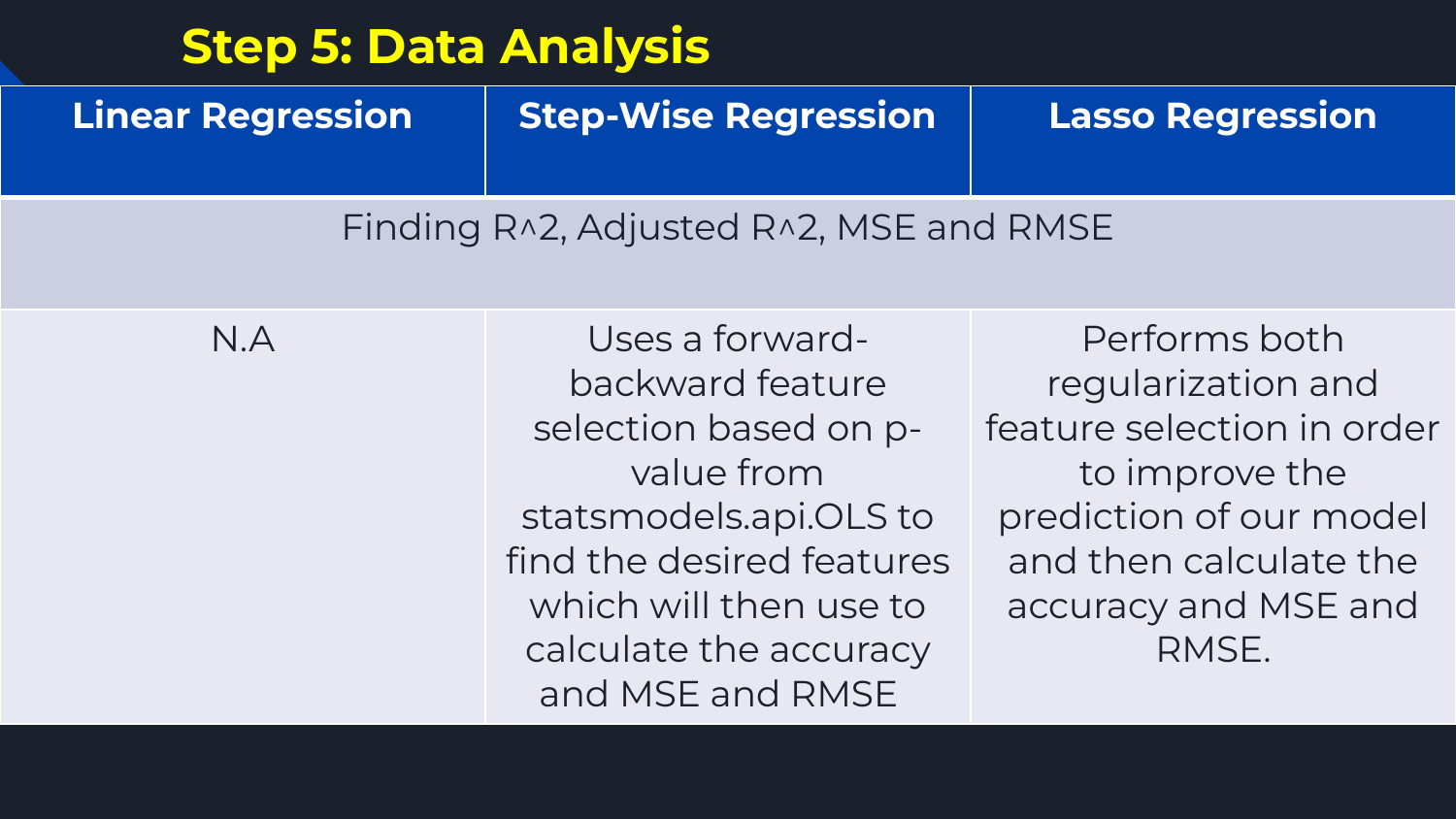

# Step 5: Data Analysis
| Linear Regression | Step-Wise Regression | Lasso Regression |
| --- | --- | --- |
| Finding R^2, Adjusted R^2, MSE and RMSE |  |  |
| N.A | Uses a forward-backward feature selection based on p-value from statsmodels.api.OLS to find the desired features which will then use to calculate the accuracy and MSE and RMSE | Performs both regularization and feature selection in order to improve the prediction of our model and then calculate the accuracy and MSE and RMSE. |